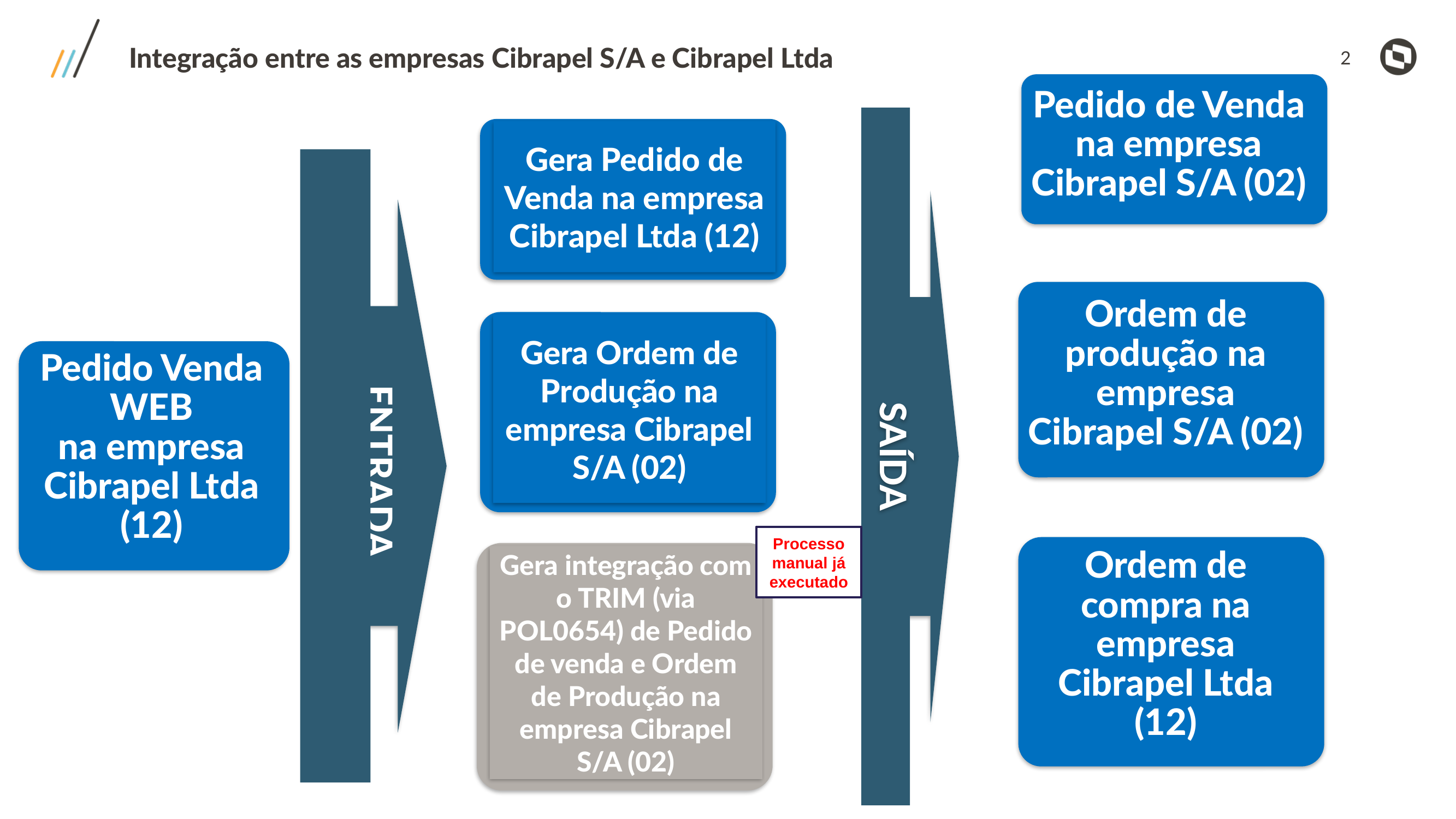

Integração entre as empresas Cibrapel S/A e Cibrapel Ltda

Pedido de Venda na empresa Cibrapel S/A (02)

SAÍDA

Gera Pedido de Venda na empresa Cibrapel Ltda (12)

ENTRADA

Ordem de produção na empresa Cibrapel S/A (02)

Gera Ordem de Produção na empresa Cibrapel S/A (02)
Pedido Venda WEB
na empresa Cibrapel Ltda (12)

Processo manual já executado

Ordem de compra na empresa Cibrapel Ltda (12)

Gera integração com o TRIM (via POL0654) de Pedido de venda e Ordem de Produção na empresa Cibrapel S/A (02)
Roteios